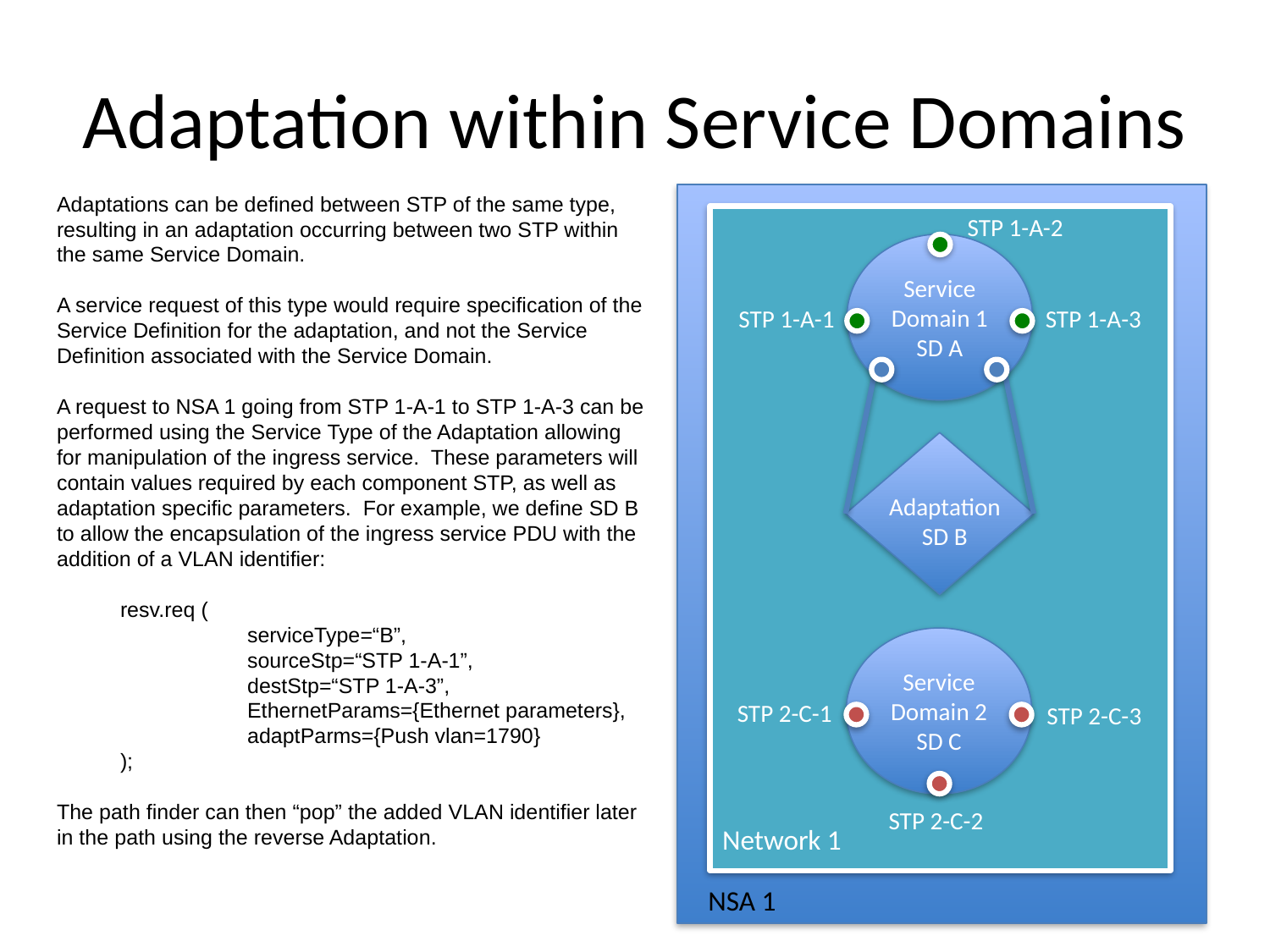

# Adaptation within Service Domains

Adaptations can be defined between STP of the same type, resulting in an adaptation occurring between two STP within the same Service Domain.

A service request of this type would require specification of the Service Definition for the adaptation, and not the Service Definition associated with the Service Domain.

A request to NSA 1 going from STP 1-A-1 to STP 1-A-3 can be performed using the Service Type of the Adaptation allowing for manipulation of the ingress service.  These parameters will contain values required by each component STP, as well as adaptation specific parameters.  For example, we define SD B to allow the encapsulation of the ingress service PDU with the addition of a VLAN identifier:

resv.req (
	serviceType=“B”,
	sourceStp=“STP 1-A-1”,
	destStp=“STP 1-A-3”,
	EthernetParams={Ethernet parameters},
	adaptParms={Push vlan=1790}
);

The path finder can then “pop” the added VLAN identifier later in the path using the reverse Adaptation.

STP 1-A-2
Service Domain 1
SD A

STP 1-A-1
STP 1-A-3

Adaptation
SD B
Service Domain 2
SD C
STP 2-C-1
STP 2-C-3

STP 2-C-2
Network 1
NSA 1